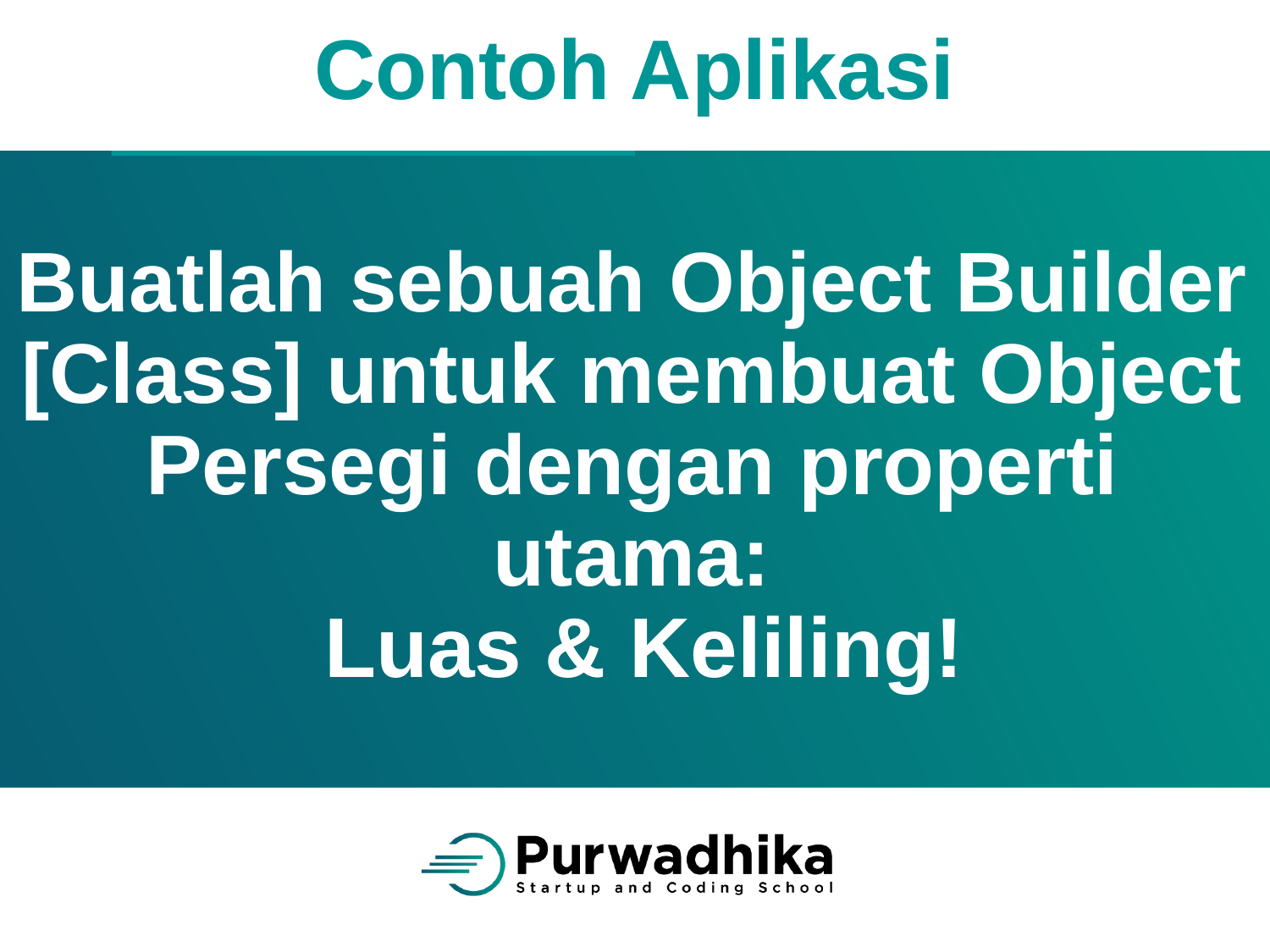

Contoh Aplikasi
Buatlah sebuah Object Builder [Class] untuk membuat Object Persegi dengan properti utama:
 Luas & Keliling!